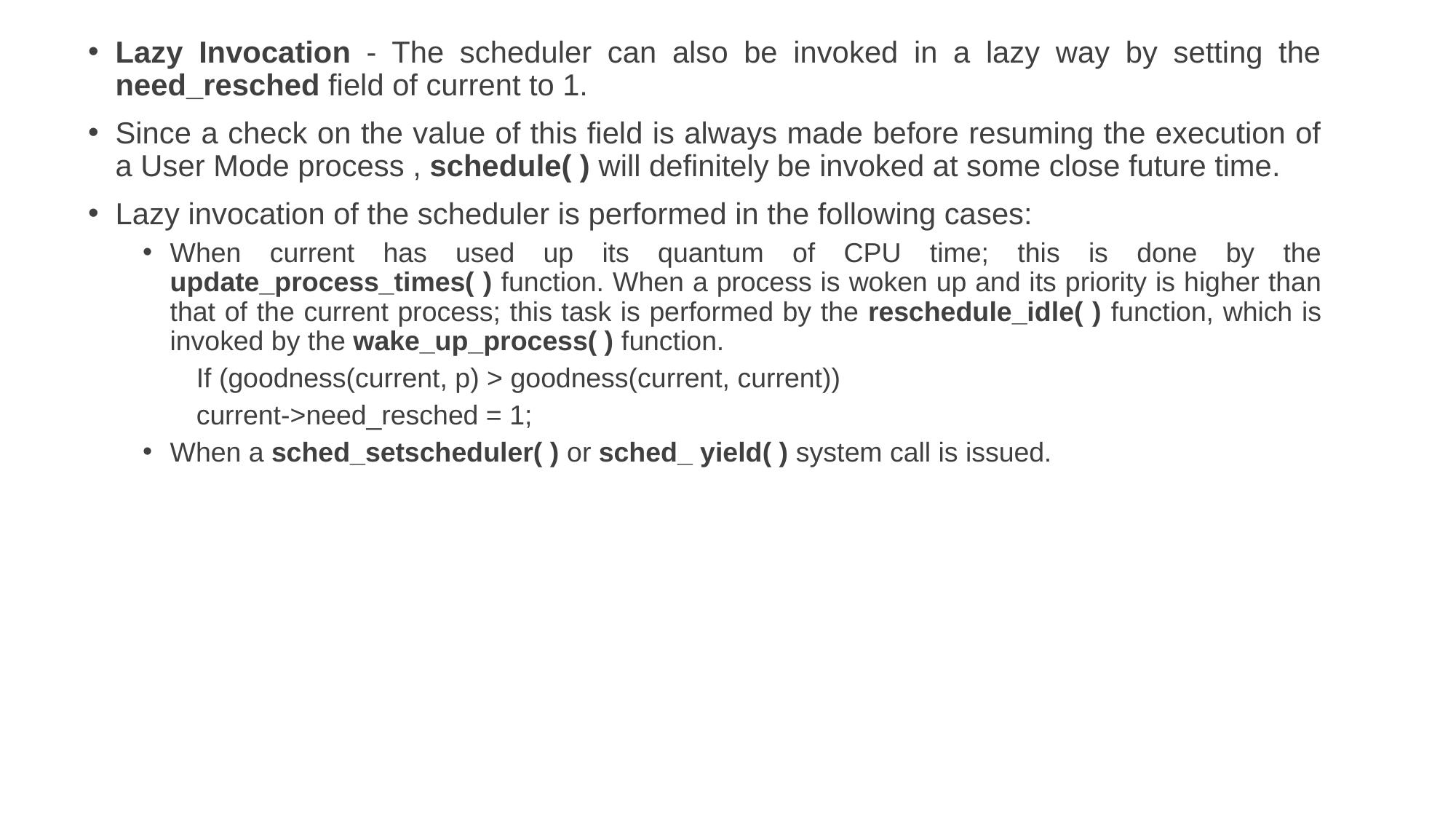

Lazy Invocation - The scheduler can also be invoked in a lazy way by setting the need_resched field of current to 1.
Since a check on the value of this field is always made before resuming the execution of a User Mode process , schedule( ) will definitely be invoked at some close future time.
Lazy invocation of the scheduler is performed in the following cases:
When current has used up its quantum of CPU time; this is done by the update_process_times( ) function. When a process is woken up and its priority is higher than that of the current process; this task is performed by the reschedule_idle( ) function, which is invoked by the wake_up_process( ) function.
       If (goodness(current, p) > goodness(current, current))
       current->need_resched = 1;
When a sched_setscheduler( ) or sched_ yield( ) system call is issued.